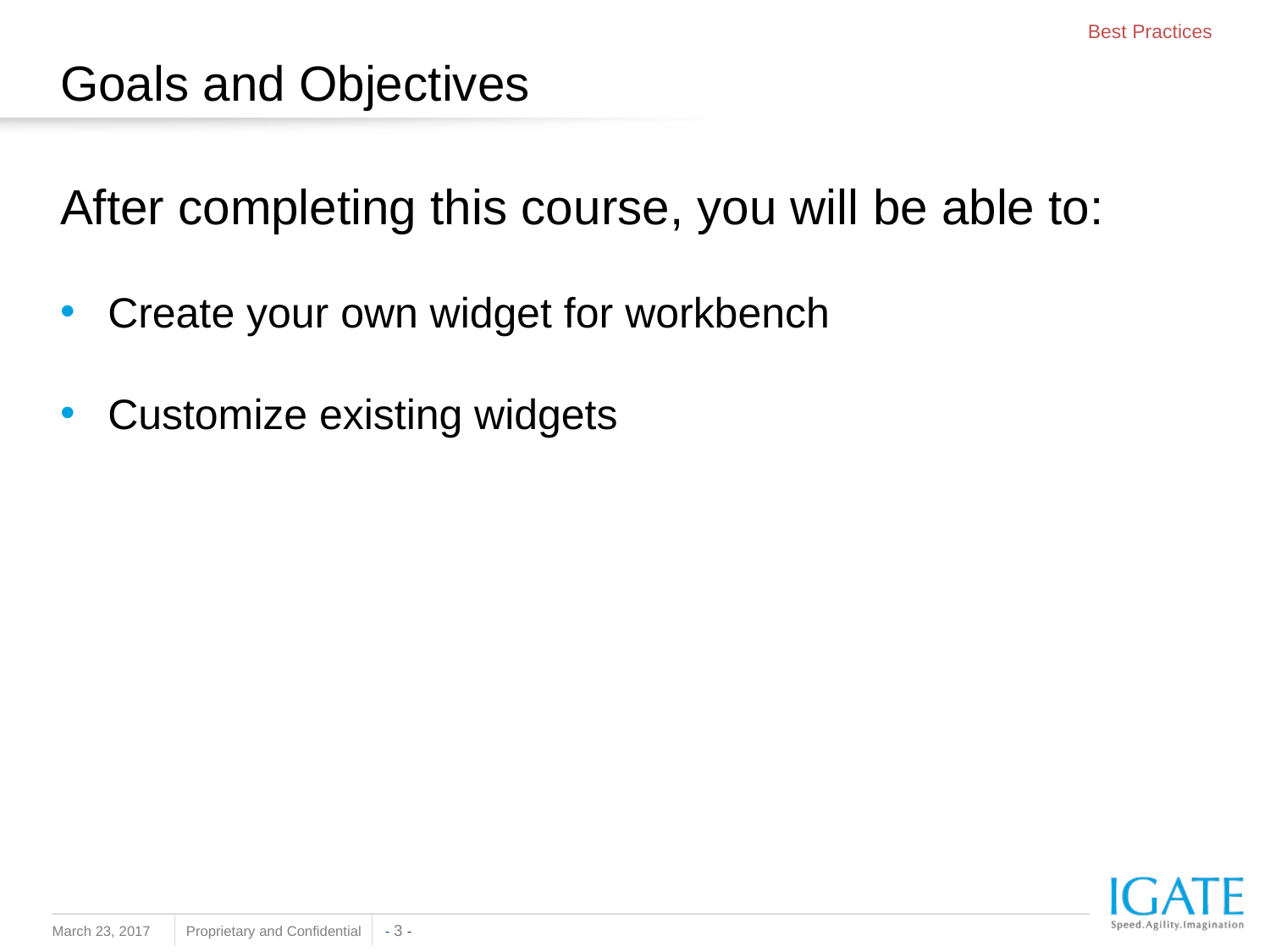

Best Practices
# Goals and Objectives

After completing this course, you will be able to:

Create your own widget for workbench

Customize existing widgets